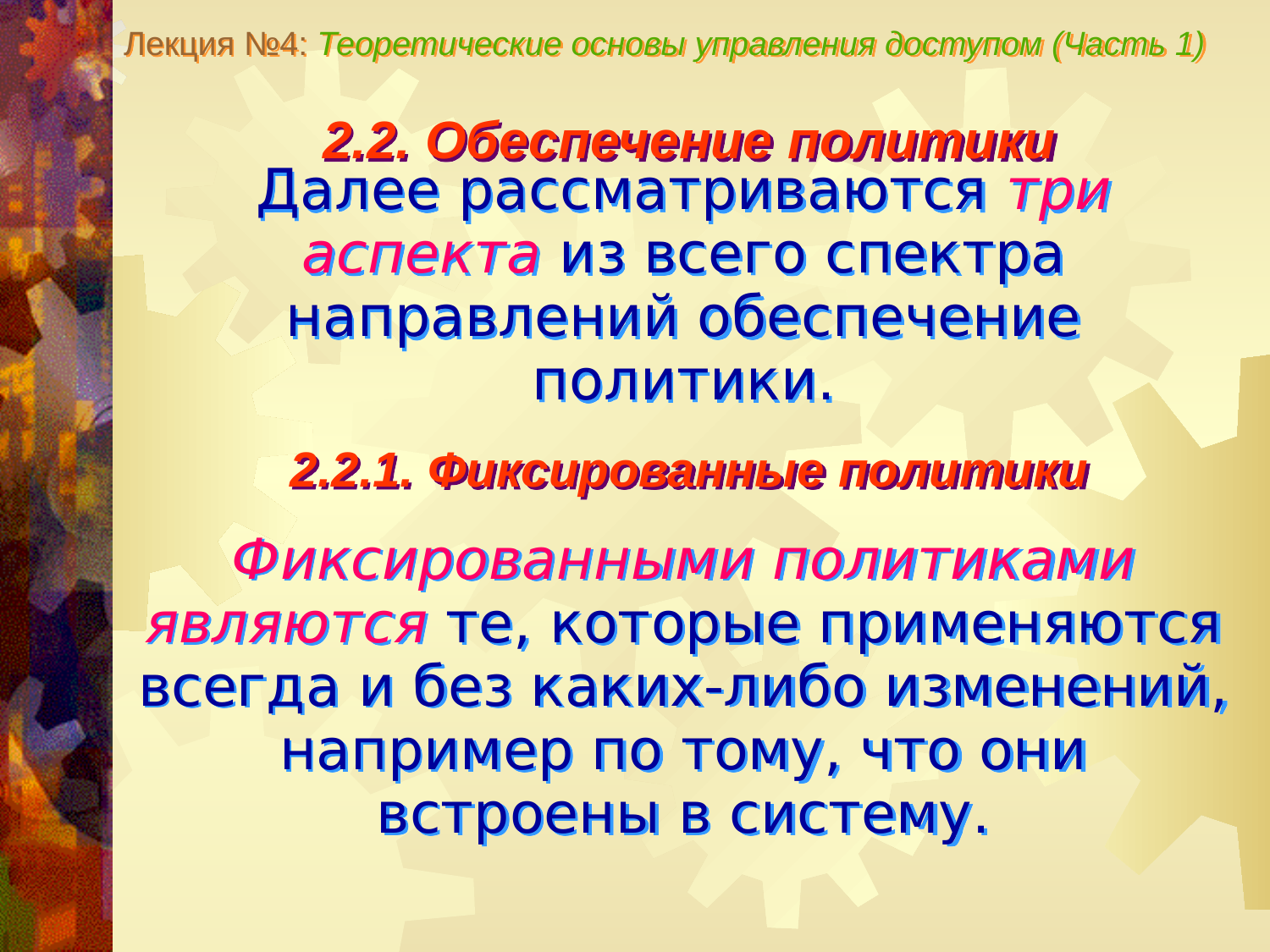

Лекция №4: Теоретические основы управления доступом (Часть 1)
2.2. Обеспечение политики
Далее рассматриваются три аспекта из всего спектра направлений обеспечение политики.
2.2.1. Фиксированные политики
Фиксированными политиками являются те, которые применяются всегда и без каких-либо изменений, например по тому, что они встроены в систему.